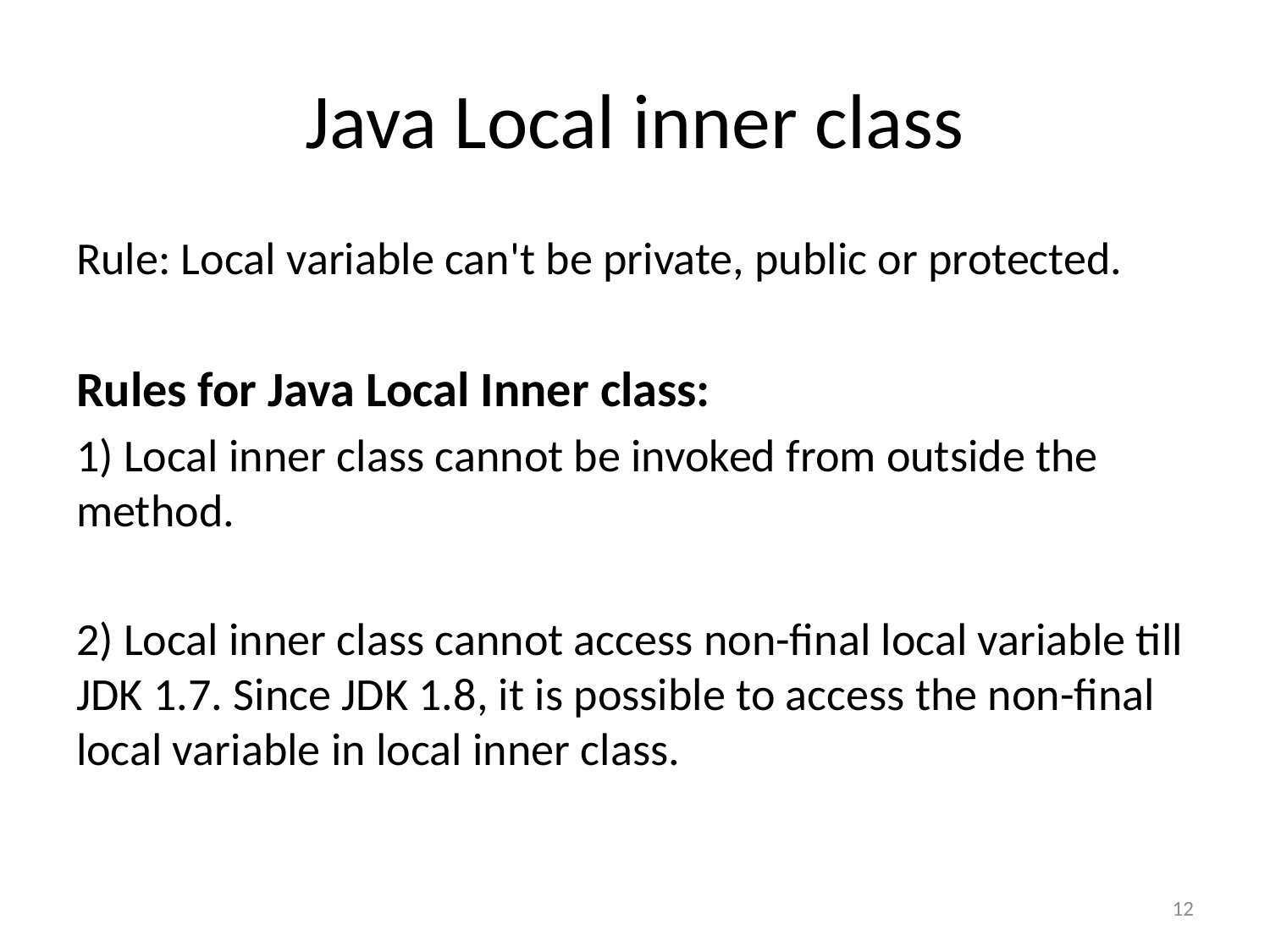

# Java Local inner class
Rule: Local variable can't be private, public or protected.

Rules for Java Local Inner class:
1) Local inner class cannot be invoked from outside the method.

2) Local inner class cannot access non-final local variable till JDK 1.7. Since JDK 1.8, it is possible to access the non-final local variable in local inner class.

12